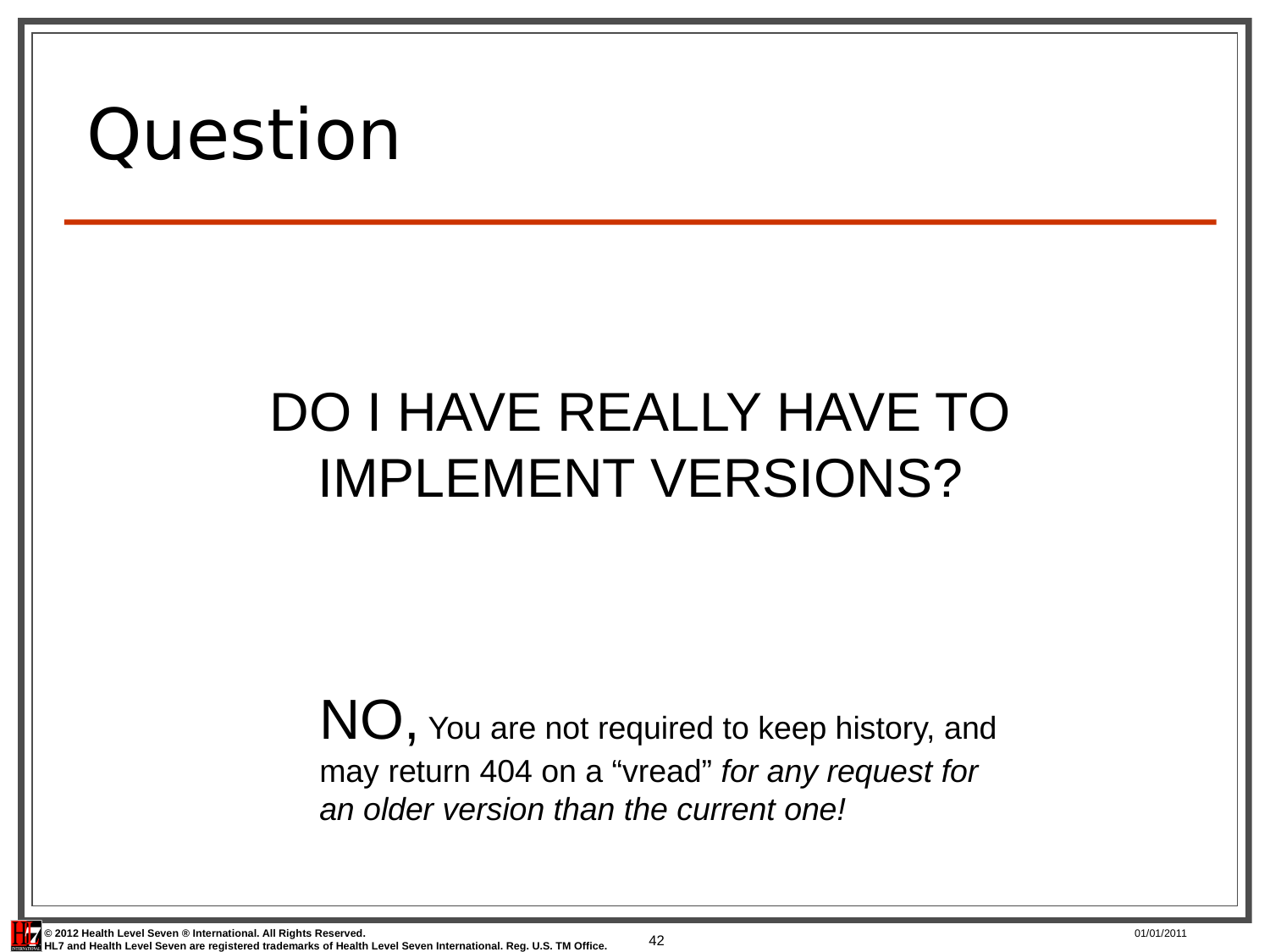

# Question
DO I HAVE REALLY HAVE TO IMPLEMENT VERSIONS?
NO, You are not required to keep history, and may return 404 on a “vread” for any request for an older version than the current one!
42
01/01/2011